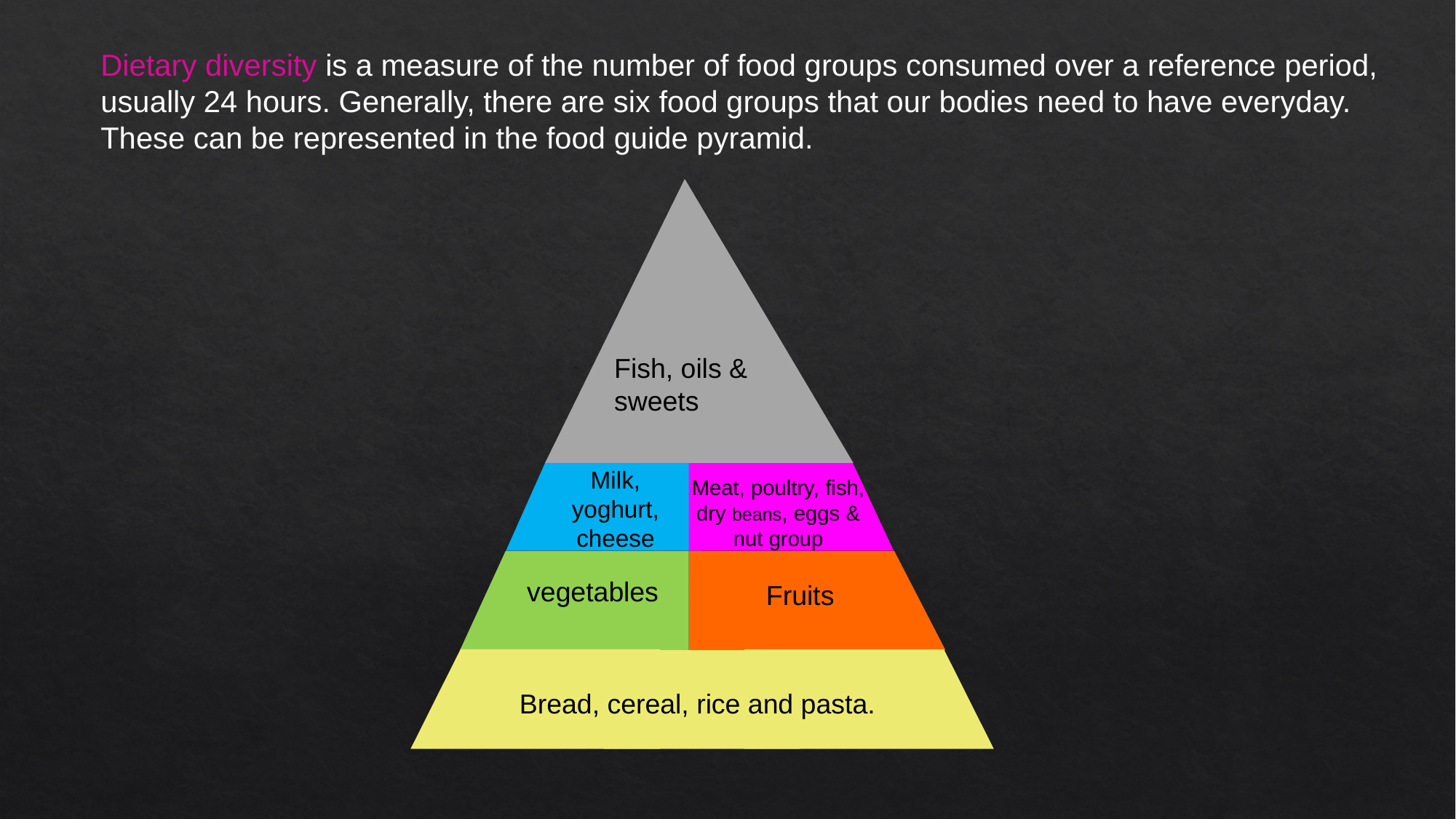

Dietary diversity is a measure of the number of food groups consumed over a reference period, usually 24 hours. Generally, there are six food groups that our bodies need to have everyday. These can be represented in the food guide pyramid.

Fish, oils & sweets

Milk, yoghurt, cheese
Meat, poultry, fish, dry beans, eggs & nut group

vegetables
Fruits

Bread, cereal, rice and pasta.